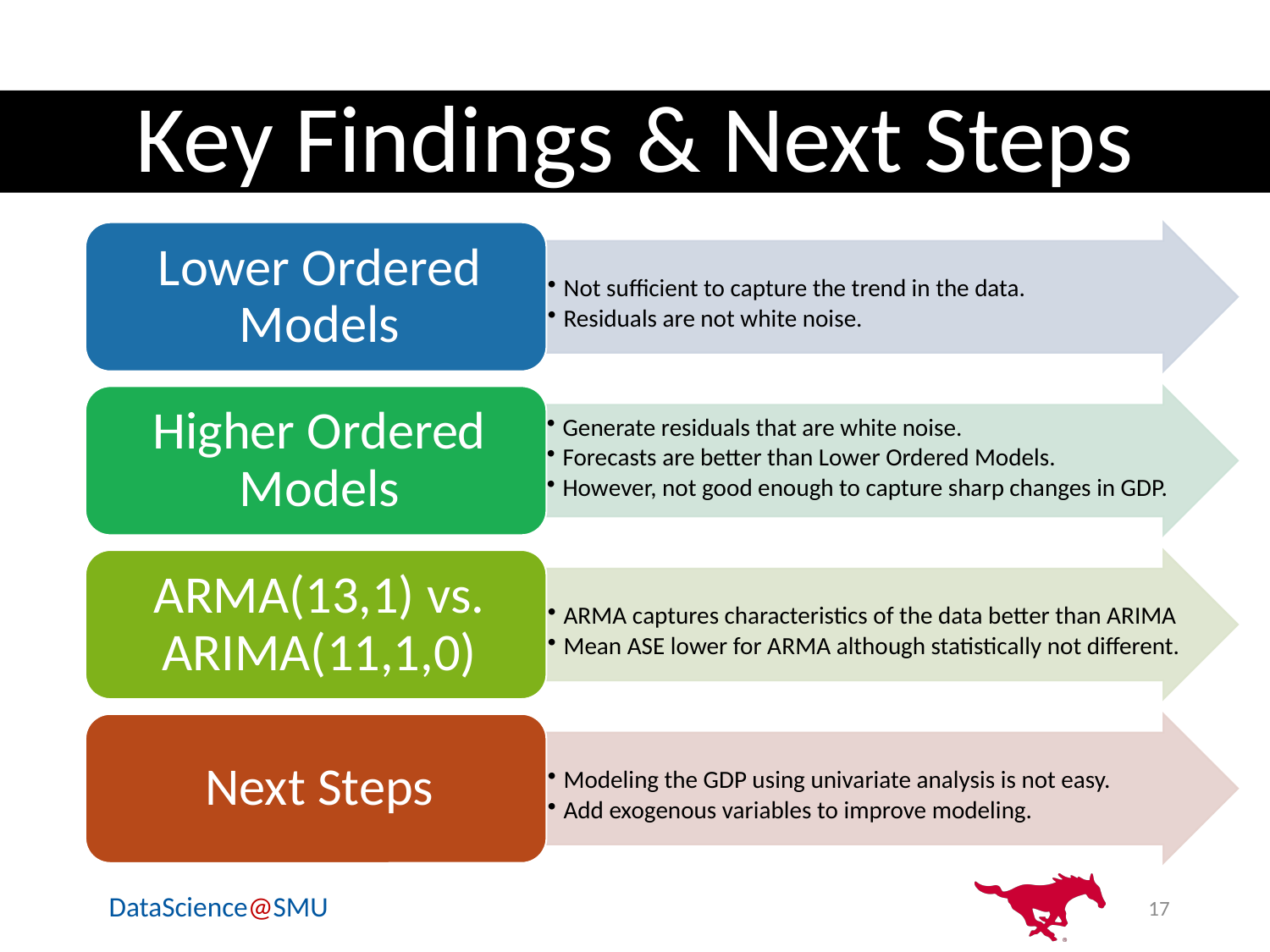

# Key Findings & Next Steps

Not sufficient to capture the trend in the data.
Residuals are not white noise.
Lower Ordered Models

Generate residuals that are white noise.
Forecasts are better than Lower Ordered Models.
However, not good enough to capture sharp changes in GDP.
Higher Ordered Models

ARMA captures characteristics of the data better than ARIMA
Mean ASE lower for ARMA although statistically not different.
ARMA(13,1) vs. ARIMA(11,1,0)

Modeling the GDP using univariate analysis is not easy.
Add exogenous variables to improve modeling.
Next Steps
17